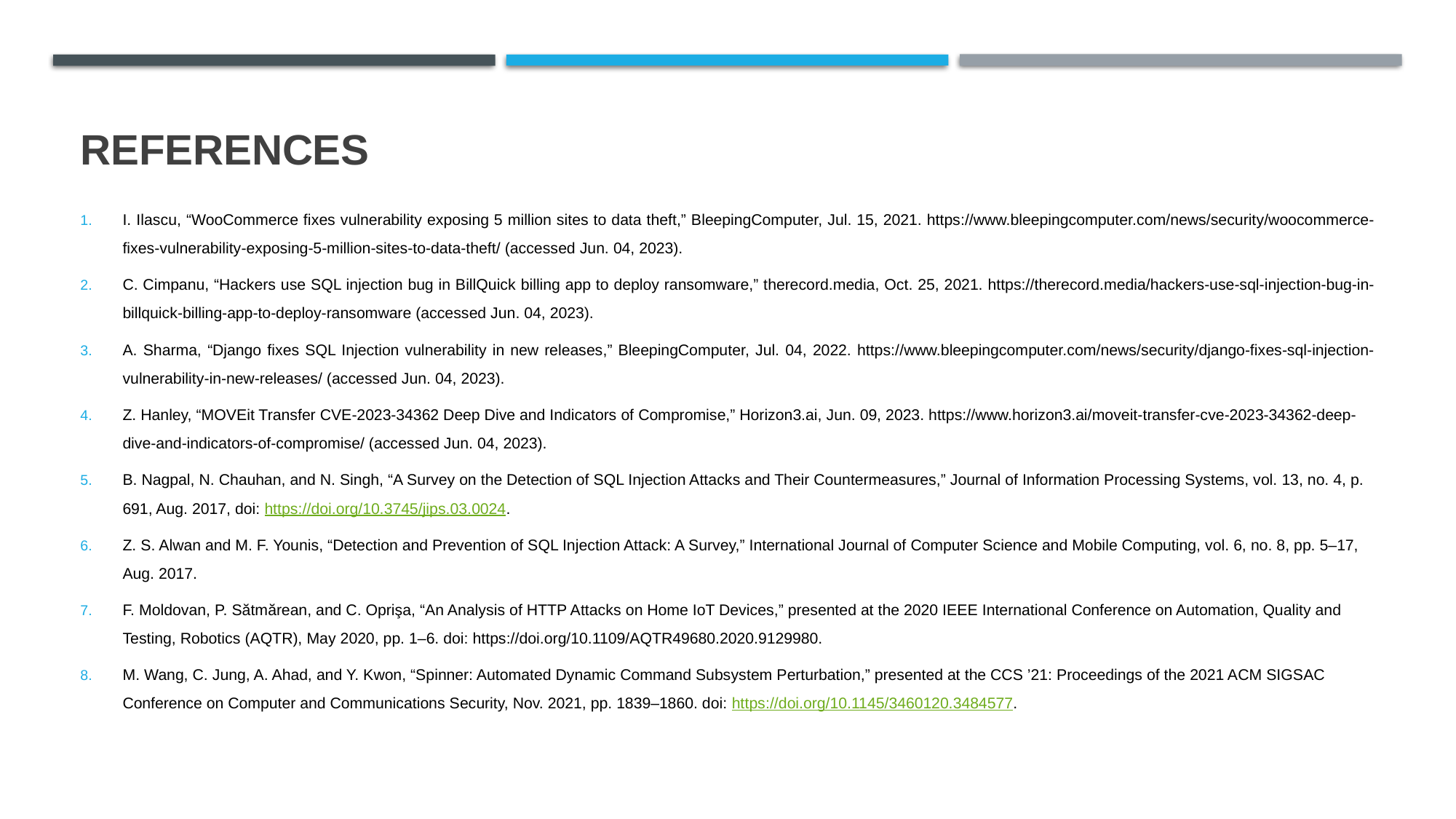

# References
I. Ilascu, “WooCommerce fixes vulnerability exposing 5 million sites to data theft,” BleepingComputer, Jul. 15, 2021. https://www.bleepingcomputer.com/news/security/woocommerce-fixes-vulnerability-exposing-5-million-sites-to-data-theft/ (accessed Jun. 04, 2023).
C. Cimpanu, “Hackers use SQL injection bug in BillQuick billing app to deploy ransomware,” therecord.media, Oct. 25, 2021. https://therecord.media/hackers-use-sql-injection-bug-in-billquick-billing-app-to-deploy-ransomware (accessed Jun. 04, 2023).
A. Sharma, “Django fixes SQL Injection vulnerability in new releases,” BleepingComputer, Jul. 04, 2022. https://www.bleepingcomputer.com/news/security/django-fixes-sql-injection-vulnerability-in-new-releases/ (accessed Jun. 04, 2023).
Z. Hanley, “MOVEit Transfer CVE-2023-34362 Deep Dive and Indicators of Compromise,” Horizon3.ai, Jun. 09, 2023. https://www.horizon3.ai/moveit-transfer-cve-2023-34362-deep-dive-and-indicators-of-compromise/ (accessed Jun. 04, 2023).
B. Nagpal, N. Chauhan, and N. Singh, “A Survey on the Detection of SQL Injection Attacks and Their Countermeasures,” Journal of Information Processing Systems, vol. 13, no. 4, p. 691, Aug. 2017, doi: https://doi.org/10.3745/jips.03.0024.
Z. S. Alwan and M. F. Younis, “Detection and Prevention of SQL Injection Attack: A Survey,” International Journal of Computer Science and Mobile Computing, vol. 6, no. 8, pp. 5–17, Aug. 2017.
F. Moldovan, P. Sătmărean, and C. Oprişa, “An Analysis of HTTP Attacks on Home IoT Devices,” presented at the 2020 IEEE International Conference on Automation, Quality and Testing, Robotics (AQTR), May 2020, pp. 1–6. doi: https://doi.org/10.1109/AQTR49680.2020.9129980.
M. Wang, C. Jung, A. Ahad, and Y. Kwon, “Spinner: Automated Dynamic Command Subsystem Perturbation,” presented at the CCS ’21: Proceedings of the 2021 ACM SIGSAC Conference on Computer and Communications Security, Nov. 2021, pp. 1839–1860. doi: https://doi.org/10.1145/3460120.3484577.